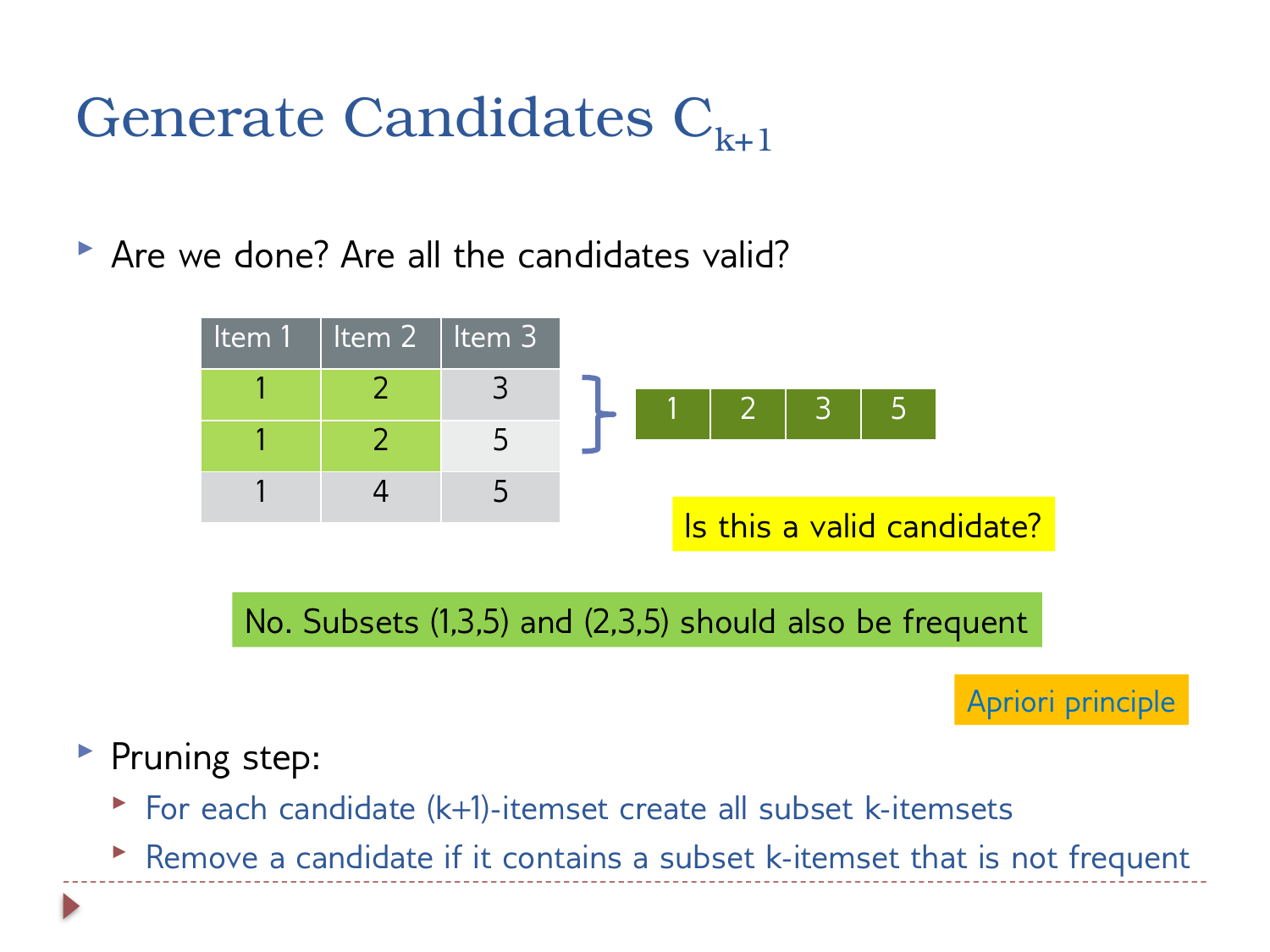

Generate Candidates Ck+1
Are we done? Are all the candidates valid?

Pruning step:
For each candidate (k+1)-itemset create all subset k-itemsets
Remove a candidate if it contains a subset k-itemset that is not frequent
| Item 1 | Item 2 | Item 3 |
| --- | --- | --- |
| 1 | 2 | 3 |
| 1 | 2 | 5 |
| 1 | 4 | 5 |

| 1 | 2 | 3 | 5 |
| --- | --- | --- | --- |
Is this a valid candidate?
No. Subsets (1,3,5) and (2,3,5) should also be frequent
Apriori principle